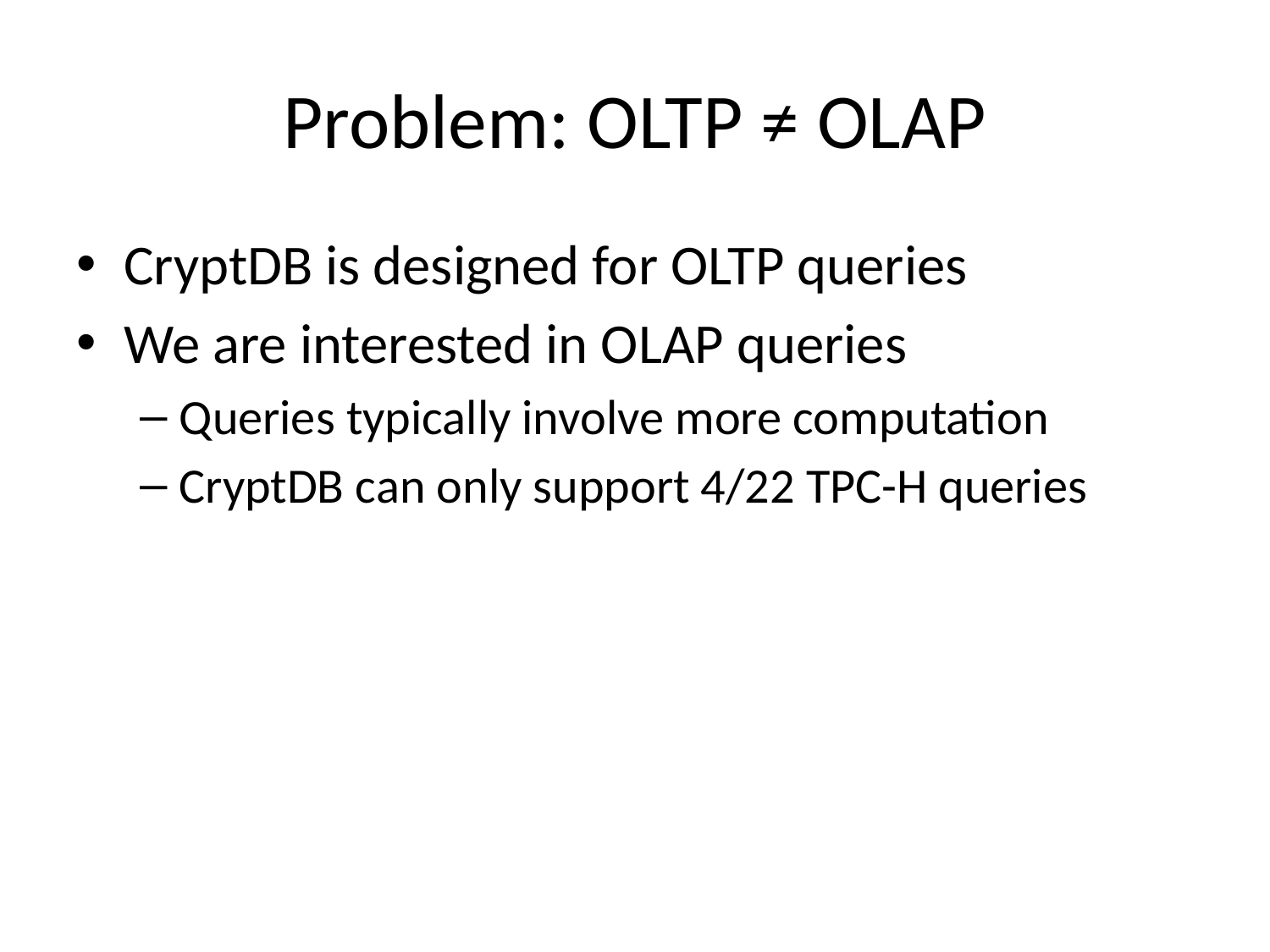

# Problem: OLTP ≠ OLAP
CryptDB is designed for OLTP queries
We are interested in OLAP queries
Queries typically involve more computation
CryptDB can only support 4/22 TPC-H queries